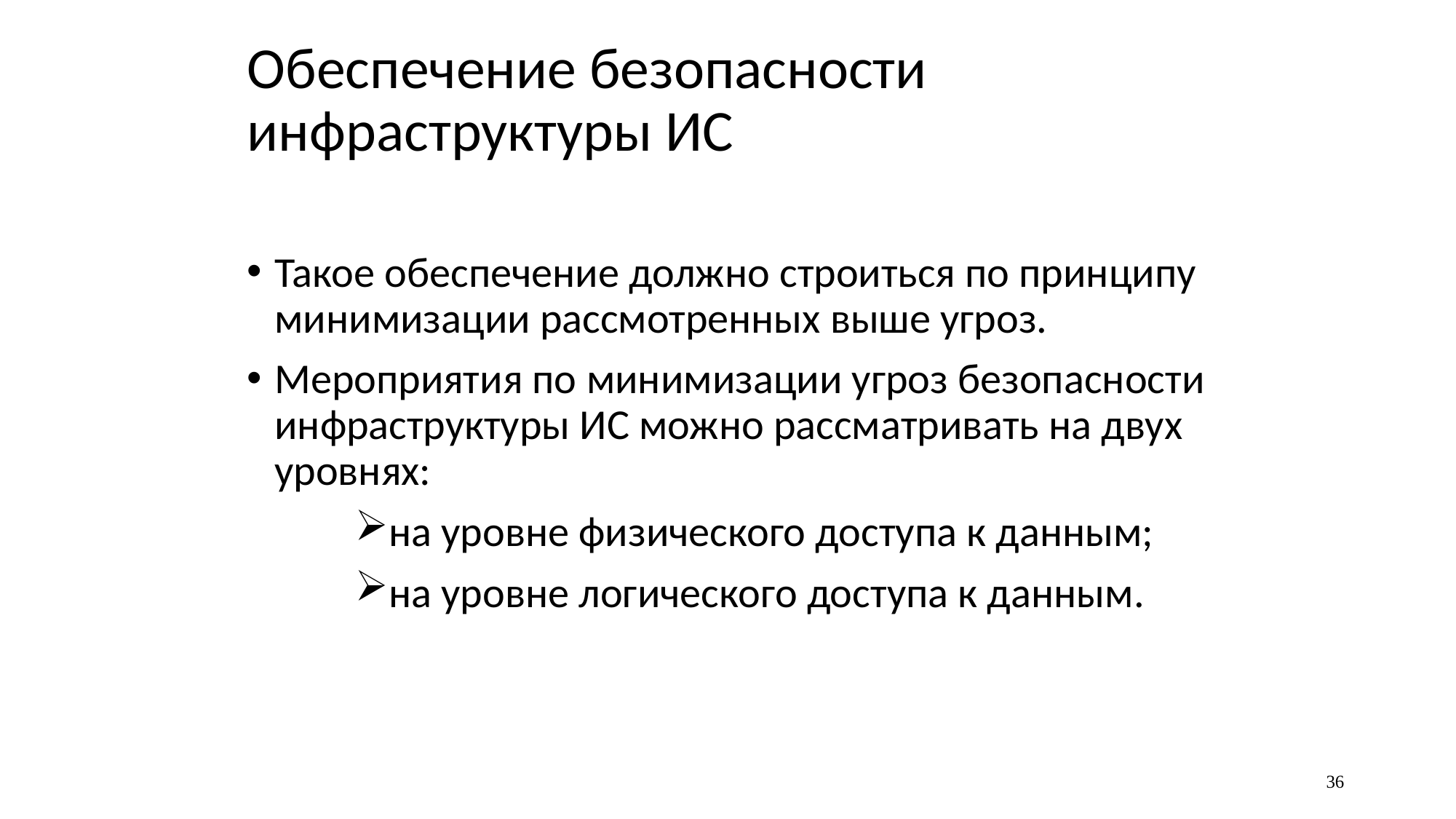

# Обеспечение безопасности инфраструктуры ИС
Такое обеспечение должно строиться по принципу минимизации рассмотренных выше угроз.
Мероприятия по минимизации угроз безопасности инфраструктуры ИС можно рассматривать на двух уровнях:
на уровне физического доступа к данным;
на уровне логического доступа к данным.

36